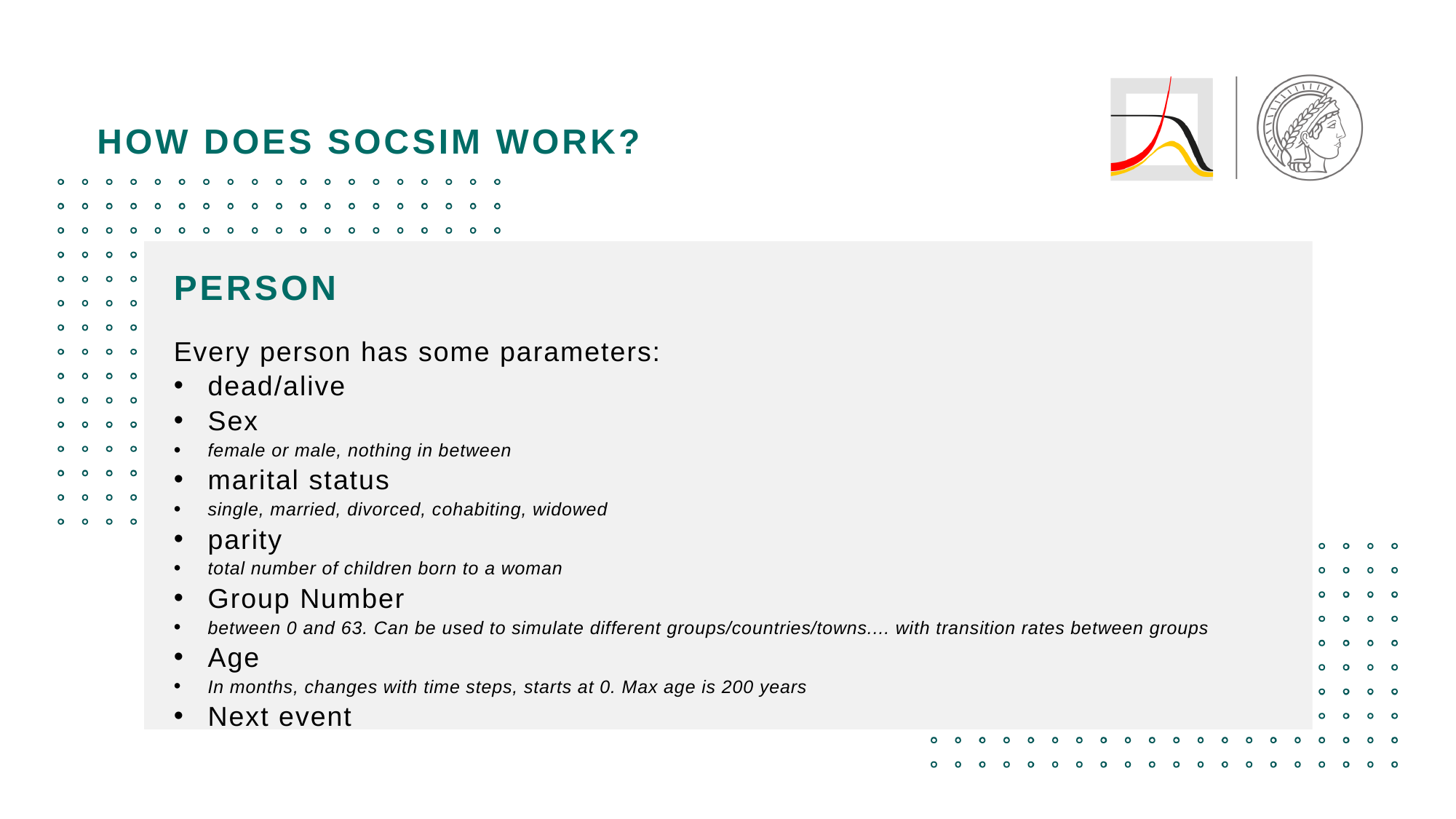

How does Socsim work?
# Person
Every person has some parameters:
dead/alive
Sex
female or male, nothing in between
marital status
single, married, divorced, cohabiting, widowed
parity
total number of children born to a woman
Group Number
between 0 and 63. Can be used to simulate different groups/countries/towns.... with transition rates between groups
Age
In months, changes with time steps, starts at 0. Max age is 200 years
Next event